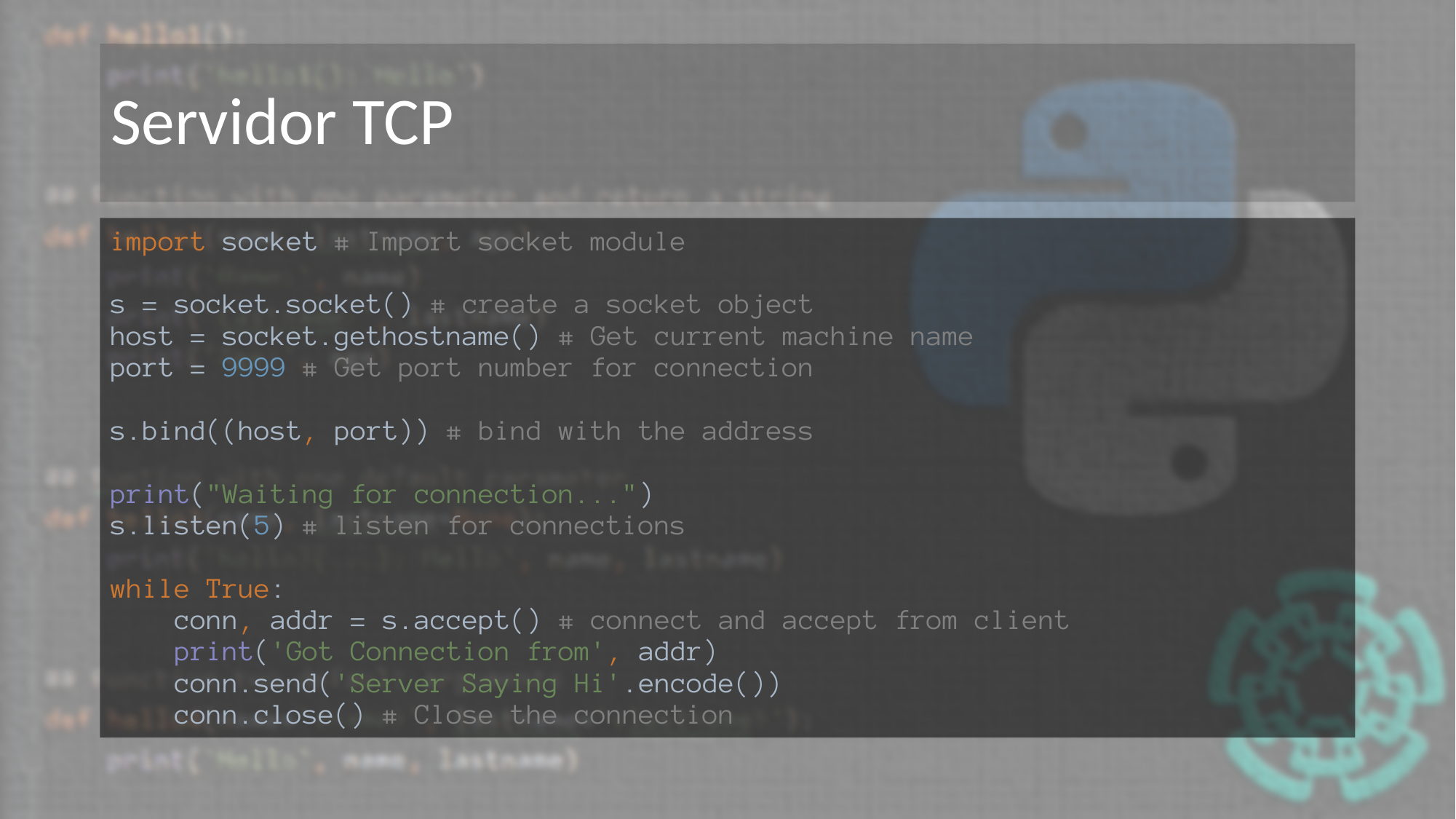

# Servidor TCP
import socket # Import socket module
s = socket.socket() # create a socket object
host = socket.gethostname() # Get current machine name
port = 9999 # Get port number for connection
s.bind((host, port)) # bind with the address
print("Waiting for connection...")
s.listen(5) # listen for connections
while True:
    conn, addr = s.accept() # connect and accept from client
    print('Got Connection from', addr)
    conn.send('Server Saying Hi'.encode())
    conn.close() # Close the connection